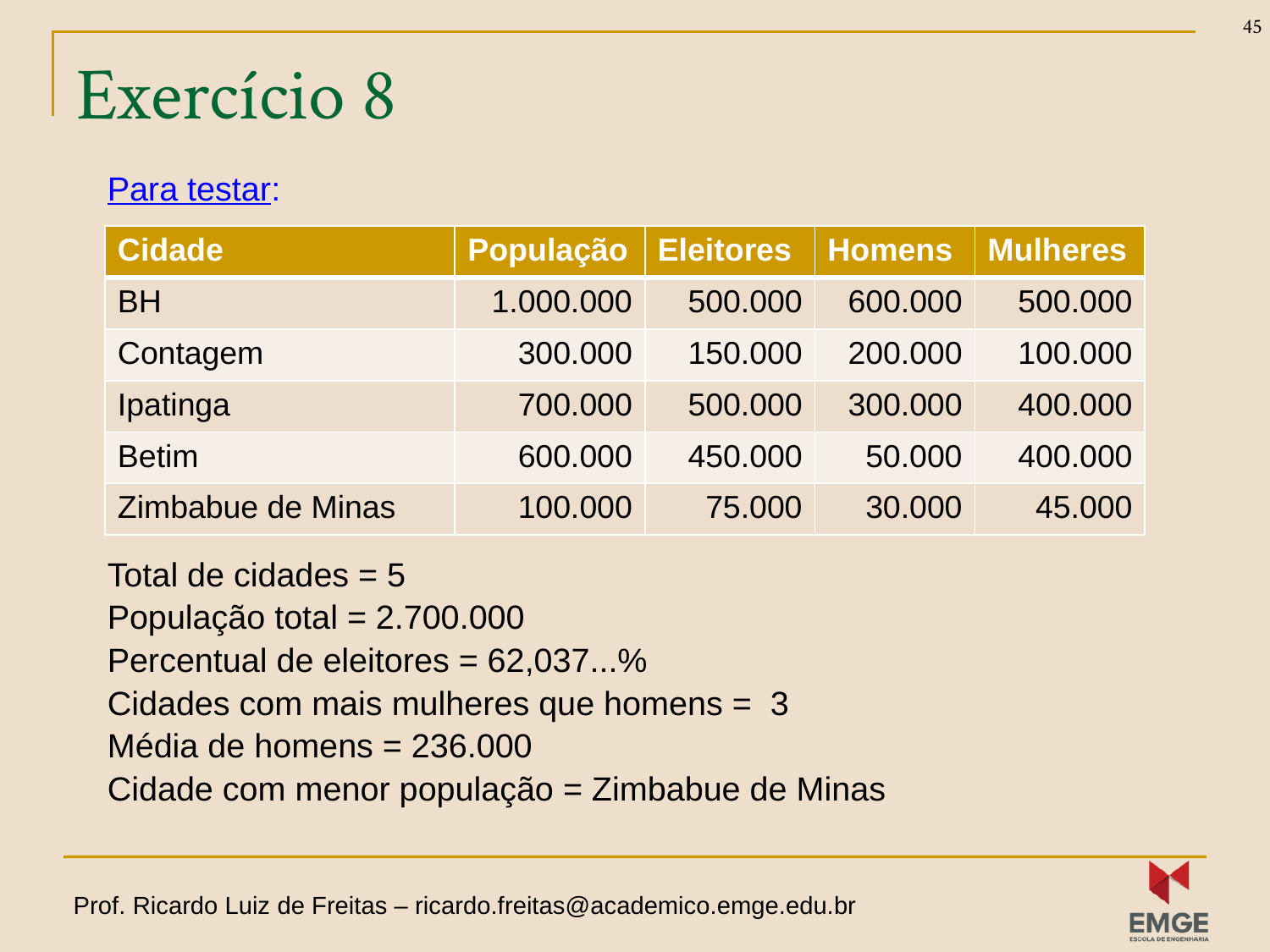

45
# Exercício 8
Para testar:

Total de cidades = 5
População total = 2.700.000
Percentual de eleitores = 62,037...%
Cidades com mais mulheres que homens =  3
Média de homens = 236.000
Cidade com menor população = Zimbabue de Minas
| Cidade | População | Eleitores | Homens | Mulheres |
| --- | --- | --- | --- | --- |
| BH | 1.000.000 | 500.000 | 600.000 | 500.000 |
| Contagem | 300.000 | 150.000 | 200.000 | 100.000 |
| Ipatinga | 700.000 | 500.000 | 300.000 | 400.000 |
| Betim | 600.000 | 450.000 | 50.000 | 400.000 |
| Zimbabue de Minas | 100.000 | 75.000 | 30.000 | 45.000 |